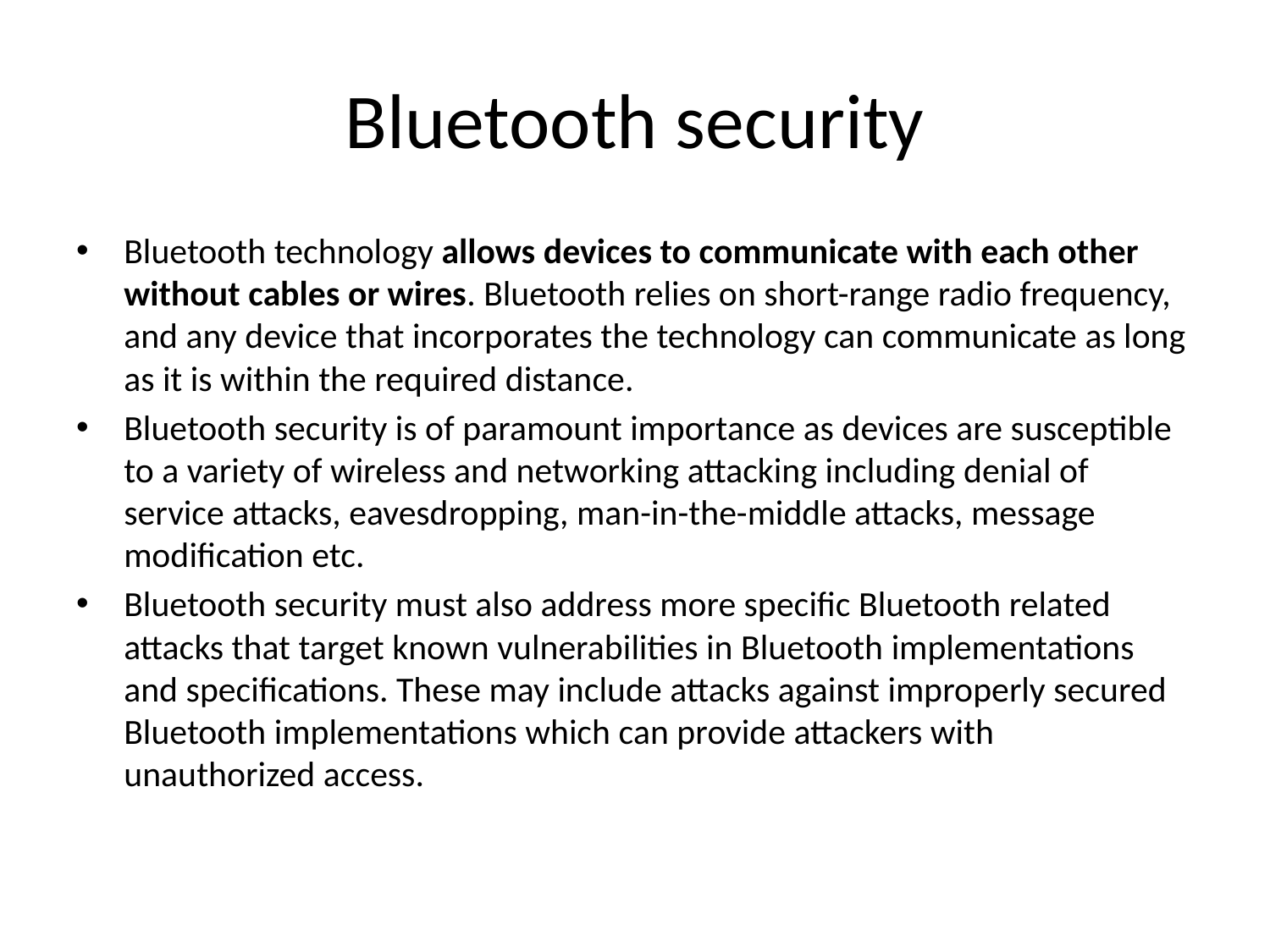

# Bluetooth security
Bluetooth technology allows devices to communicate with each other without cables or wires. Bluetooth relies on short-range radio frequency, and any device that incorporates the technology can communicate as long as it is within the required distance.
Bluetooth security is of paramount importance as devices are susceptible to a variety of wireless and networking attacking including denial of service attacks, eavesdropping, man-in-the-middle attacks, message modification etc.
Bluetooth security must also address more specific Bluetooth related attacks that target known vulnerabilities in Bluetooth implementations and specifications. These may include attacks against improperly secured Bluetooth implementations which can provide attackers with unauthorized access.